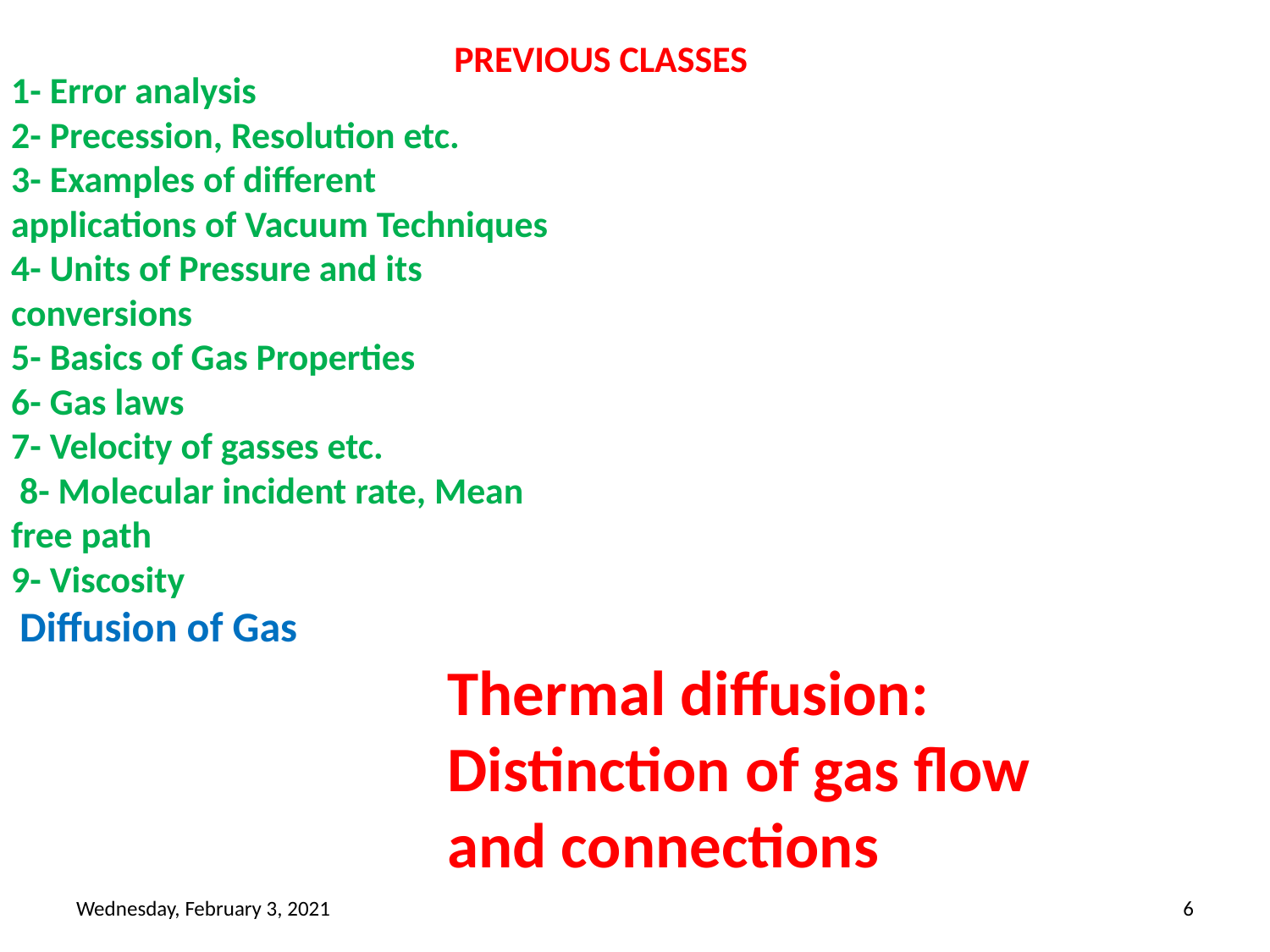

PREVIOUS CLASSES
1- Error analysis
2- Precession, Resolution etc.
3- Examples of different applications of Vacuum Techniques
4- Units of Pressure and its conversions
5- Basics of Gas Properties
6- Gas laws
7- Velocity of gasses etc.
 8- Molecular incident rate, Mean free path
9- Viscosity
 Diffusion of Gas

Thermal diffusion: Distinction of gas flow and connections

Wednesday, February 3, 2021
6